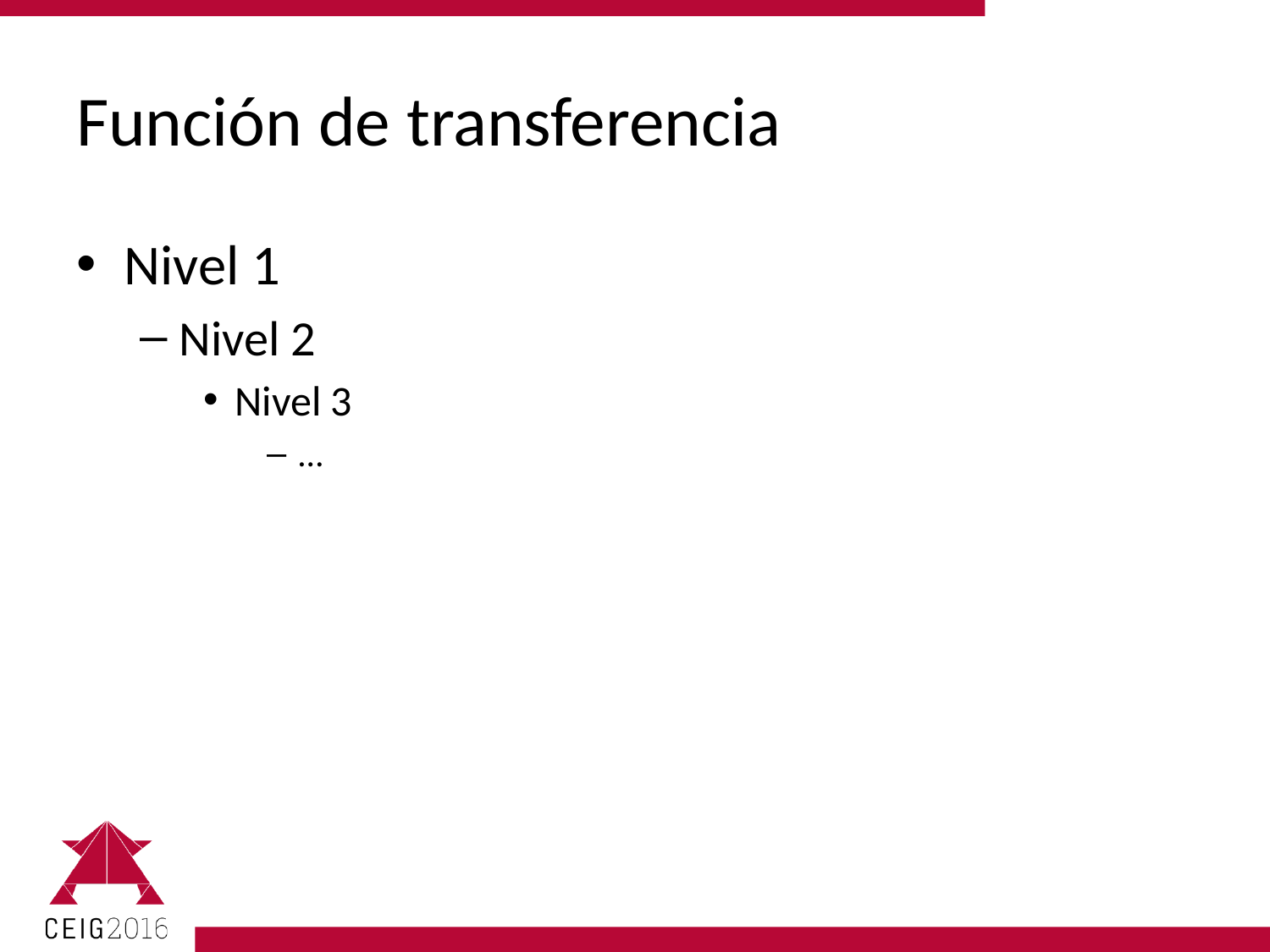

# Función de transferencia
Nivel 1
Nivel 2
Nivel 3
…